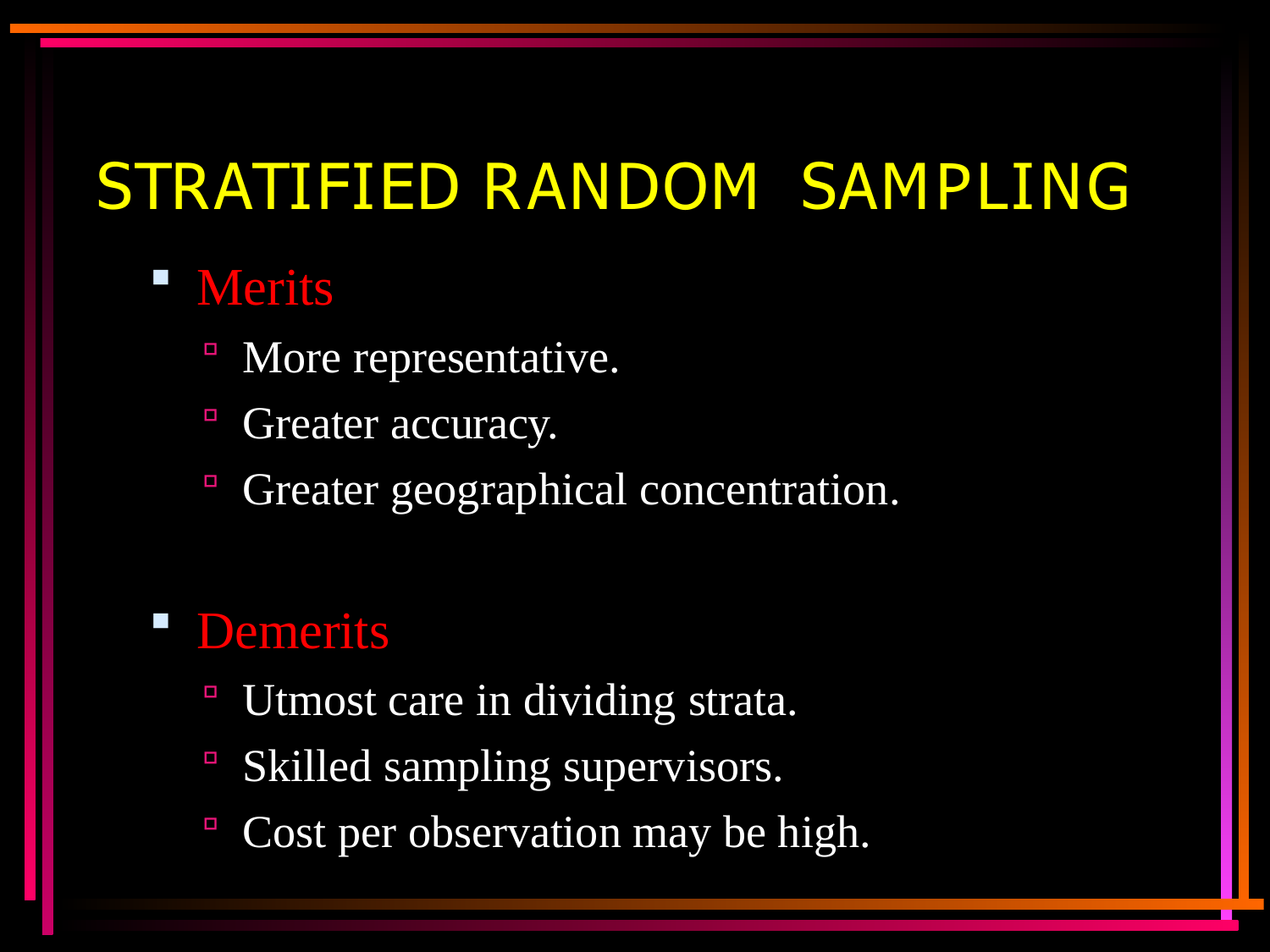

# STRATIFIED RANDOM  SAMPLING
Merits
More representative.
Greater accuracy.
Greater geographical concentration.

Demerits
Utmost care in dividing strata.
Skilled sampling supervisors.
Cost per observation may be high.